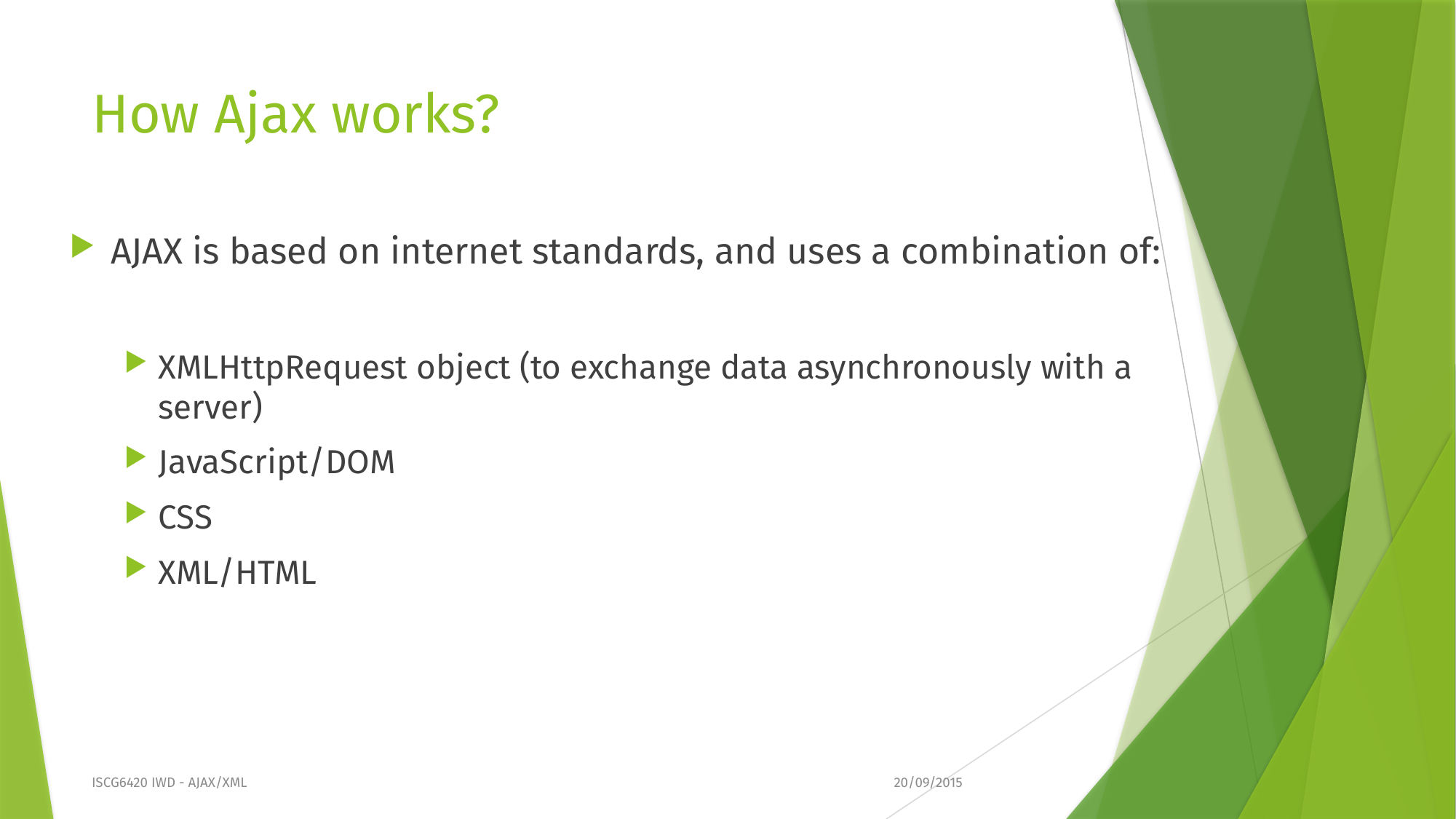

# How Ajax works?
AJAX is based on internet standards, and uses a combination of:

XMLHttpRequest object (to exchange data asynchronously with a server)
JavaScript/DOM
CSS
XML/HTML
20/09/2015
ISCG6420 IWD - AJAX/XML